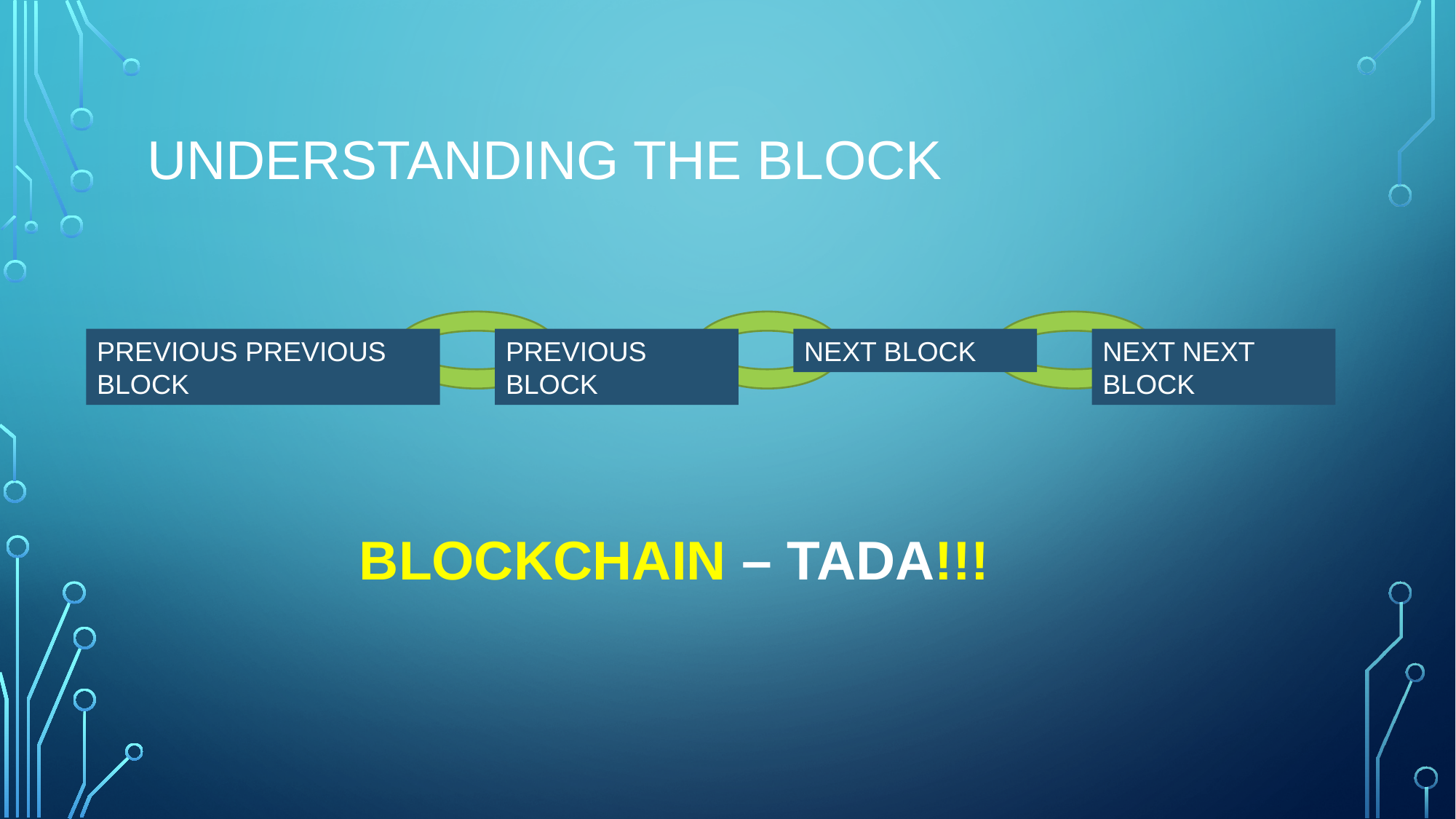

# UNDERSTANDING THE BLOCK

PREVIOUS PREVIOUS BLOCK
PREVIOUS BLOCK
NEXT BLOCK
NEXT NEXT BLOCK
BLOCKCHAIN – TADA!!!